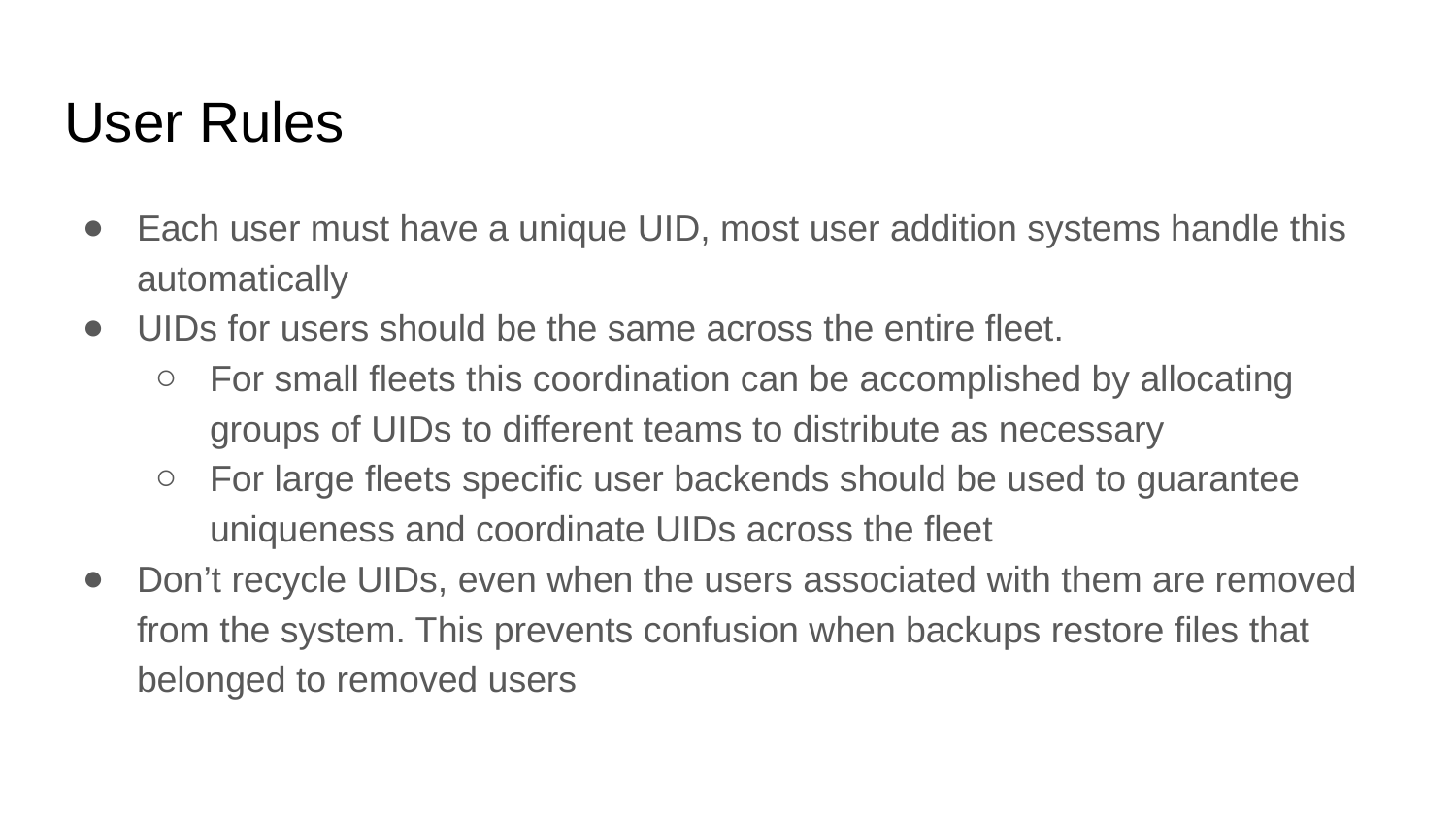

# User Rules
Each user must have a unique UID, most user addition systems handle this automatically
UIDs for users should be the same across the entire fleet.
For small fleets this coordination can be accomplished by allocating groups of UIDs to different teams to distribute as necessary
For large fleets specific user backends should be used to guarantee uniqueness and coordinate UIDs across the fleet
Don’t recycle UIDs, even when the users associated with them are removed from the system. This prevents confusion when backups restore files that belonged to removed users